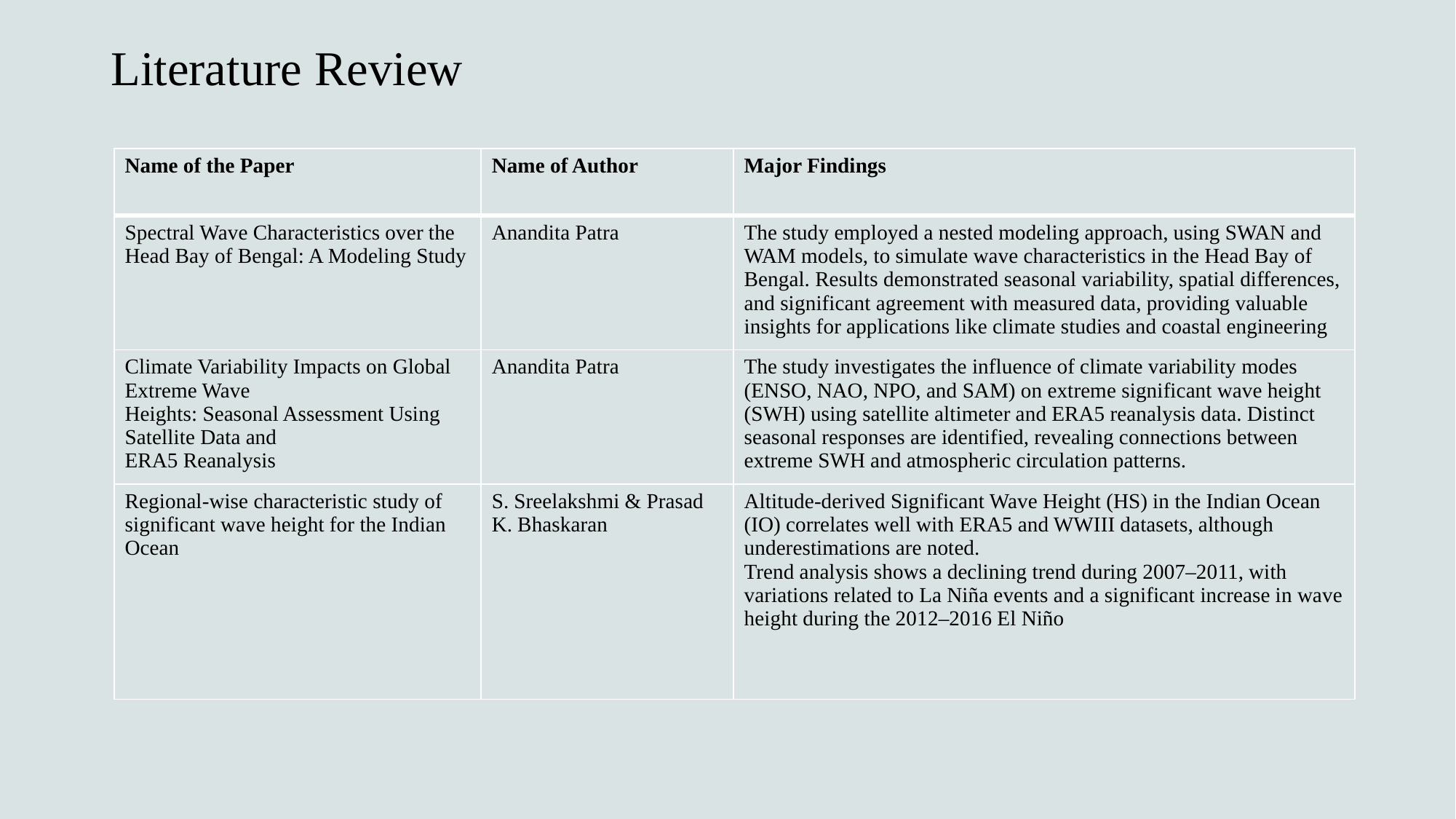

# Literature Review
| Name of the Paper | Name of Author | Major Findings |
| --- | --- | --- |
| Spectral Wave Characteristics over the Head Bay of Bengal: A Modeling Study | Anandita Patra | The study employed a nested modeling approach, using SWAN and WAM models, to simulate wave characteristics in the Head Bay of Bengal. Results demonstrated seasonal variability, spatial differences, and significant agreement with measured data, providing valuable insights for applications like climate studies and coastal engineering |
| Climate Variability Impacts on Global Extreme Wave Heights: Seasonal Assessment Using Satellite Data and ERA5 Reanalysis | Anandita Patra | The study investigates the influence of climate variability modes (ENSO, NAO, NPO, and SAM) on extreme significant wave height (SWH) using satellite altimeter and ERA5 reanalysis data. Distinct seasonal responses are identified, revealing connections between extreme SWH and atmospheric circulation patterns. |
| Regional-wise characteristic study of significant wave height for the Indian Ocean | S. Sreelakshmi & Prasad K. Bhaskaran | Altitude-derived Significant Wave Height (HS) in the Indian Ocean (IO) correlates well with ERA5 and WWIII datasets, although underestimations are noted. Trend analysis shows a declining trend during 2007–2011, with variations related to La Niña events and a significant increase in wave height during the 2012–2016 El Niño |